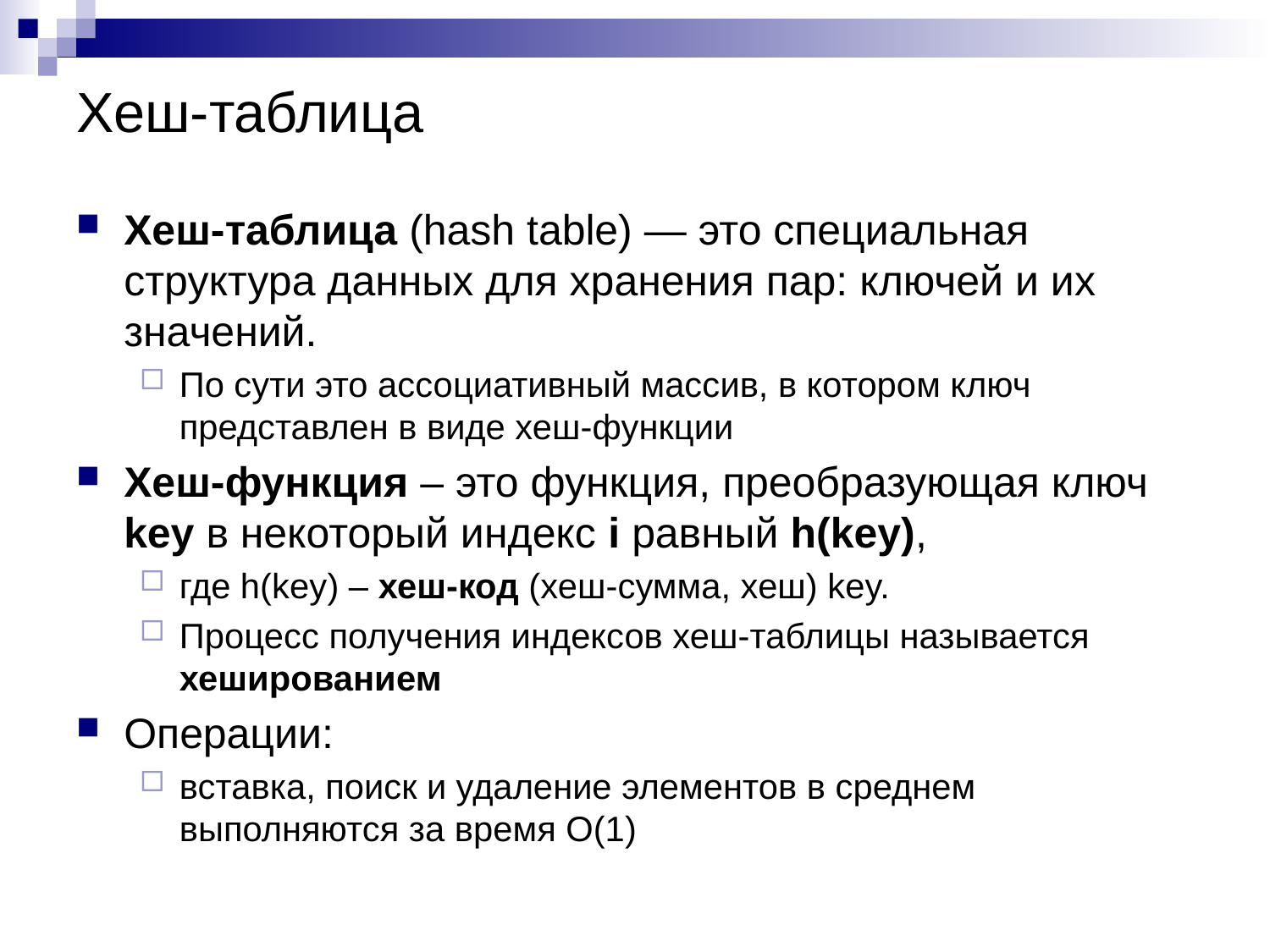

# Хеш-таблица
Хеш-таблица (hash table) — это специальная структура данных для хранения пар: ключей и их значений.
По сути это ассоциативный массив, в котором ключ представлен в виде хеш-функции
Хеш-функция – это функция, преобразующая ключ key в некоторый индекс i равный h(key),
где h(key) – хеш-код (хеш-сумма, хеш) key.
Процесс получения индексов хеш-таблицы называется хешированием
Операции:
вставка, поиск и удаление элементов в среднем выполняются за время O(1)